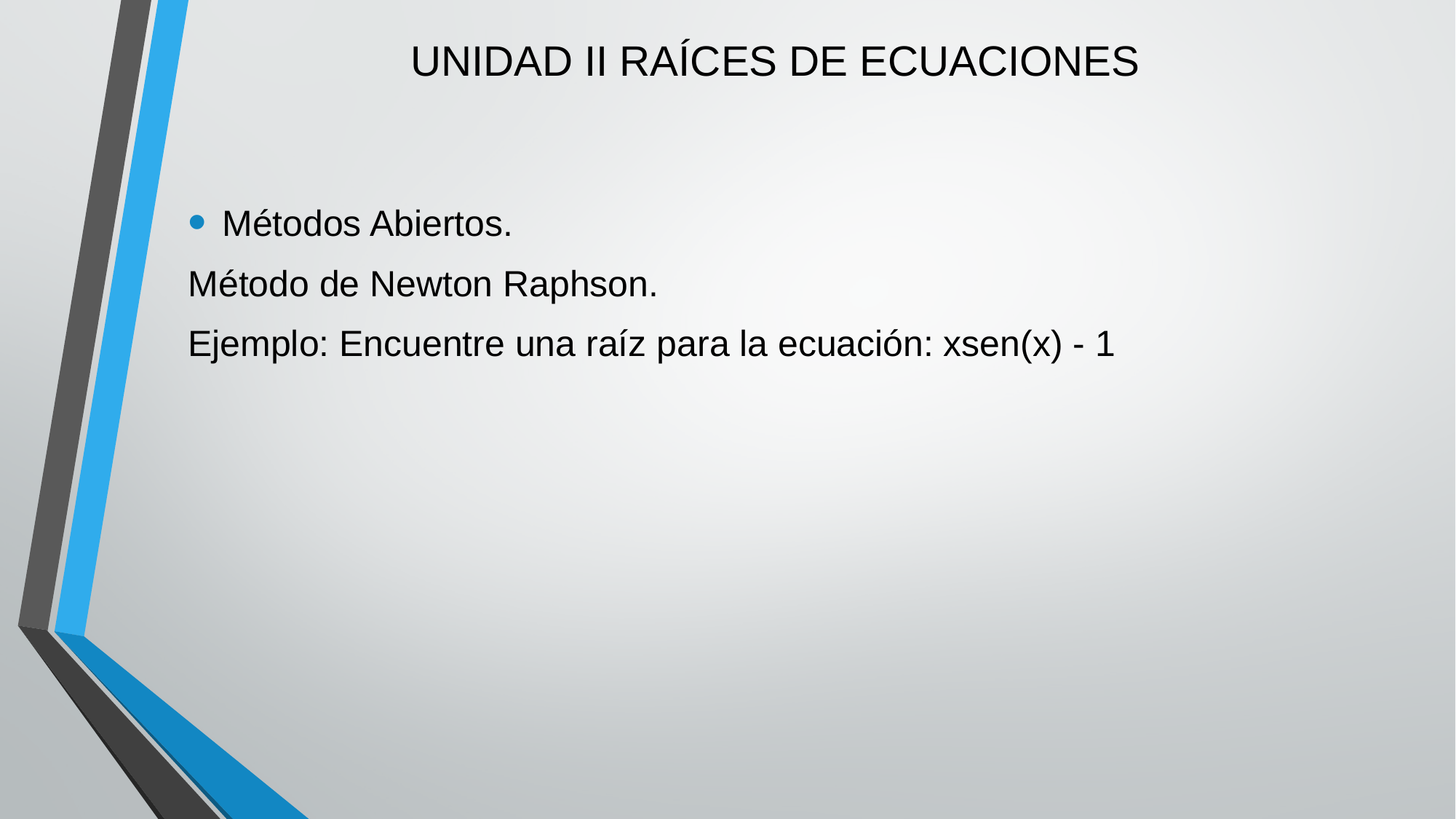

# UNIDAD II RAÍCES DE ECUACIONES
Métodos Abiertos.
Método de Newton Raphson.
Ejemplo: Encuentre una raíz para la ecuación: xsen(x) - 1